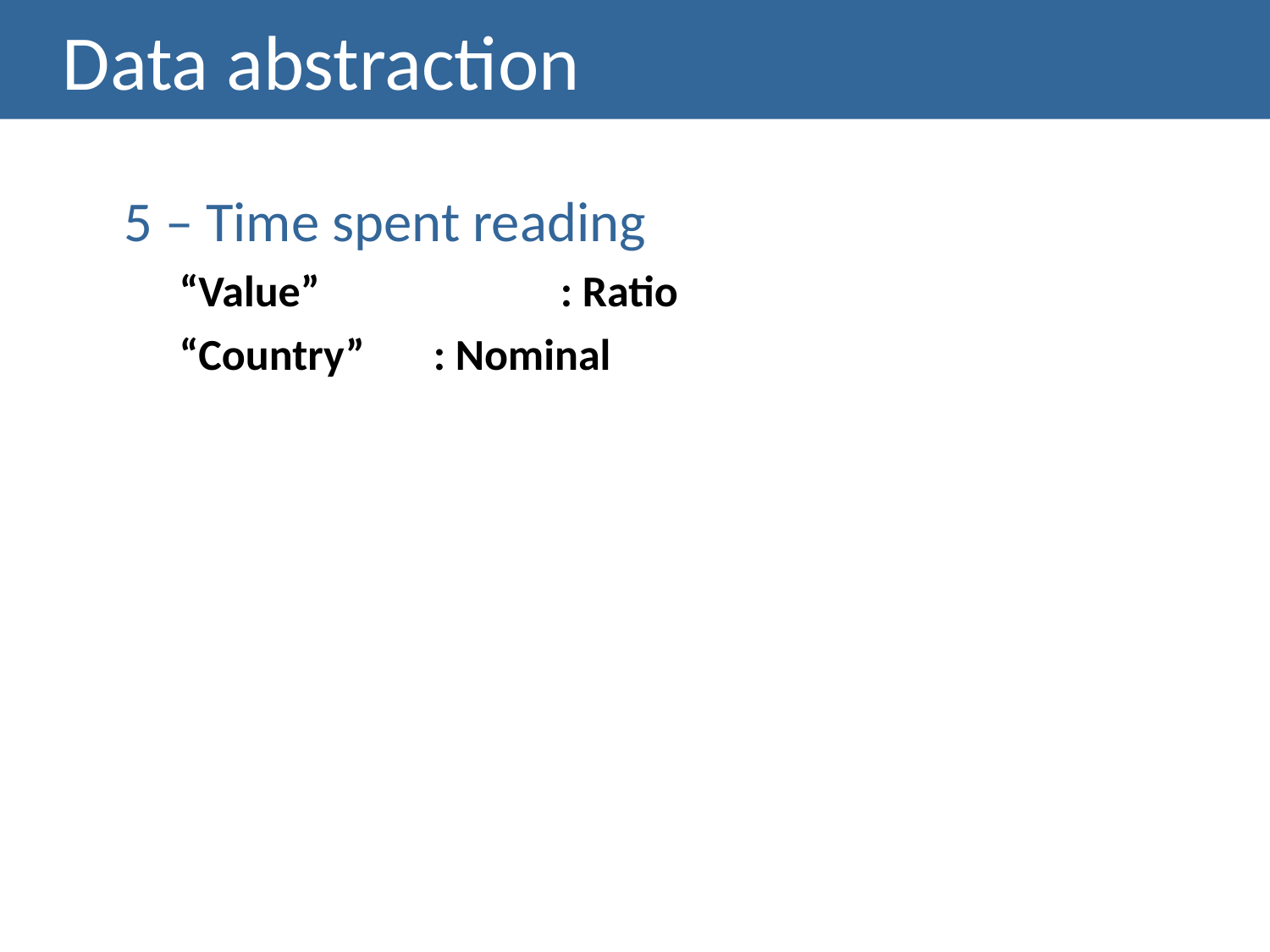

# Data abstraction
	5 – Time spent reading
	“Value”		: Ratio
	“Country”	: Nominal